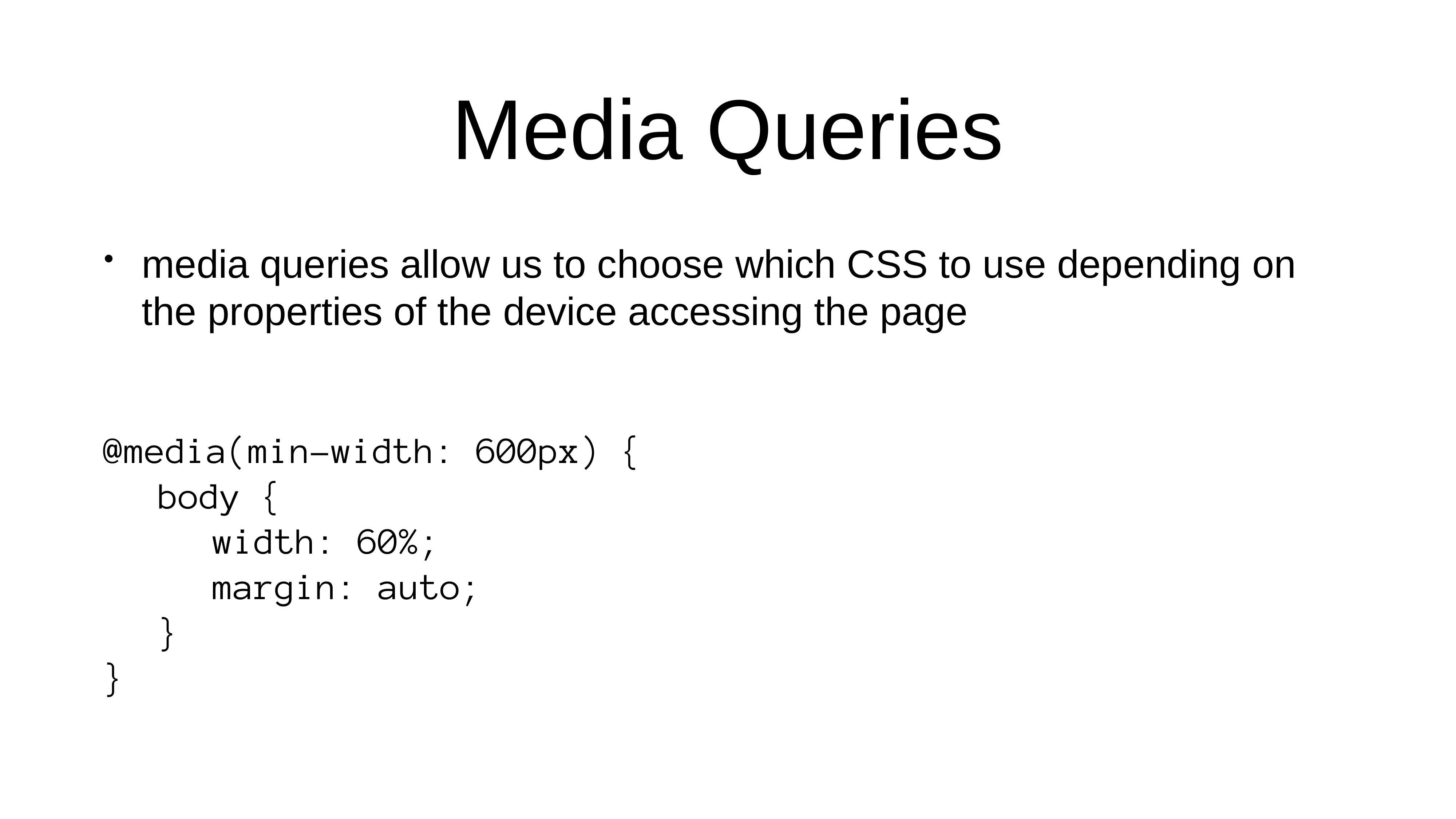

# Media Queries
media queries allow us to choose which CSS to use depending on the properties of the device accessing the page

@media(min-width: 600px) {
	body {
		width: 60%;
		margin: auto;
	}
}